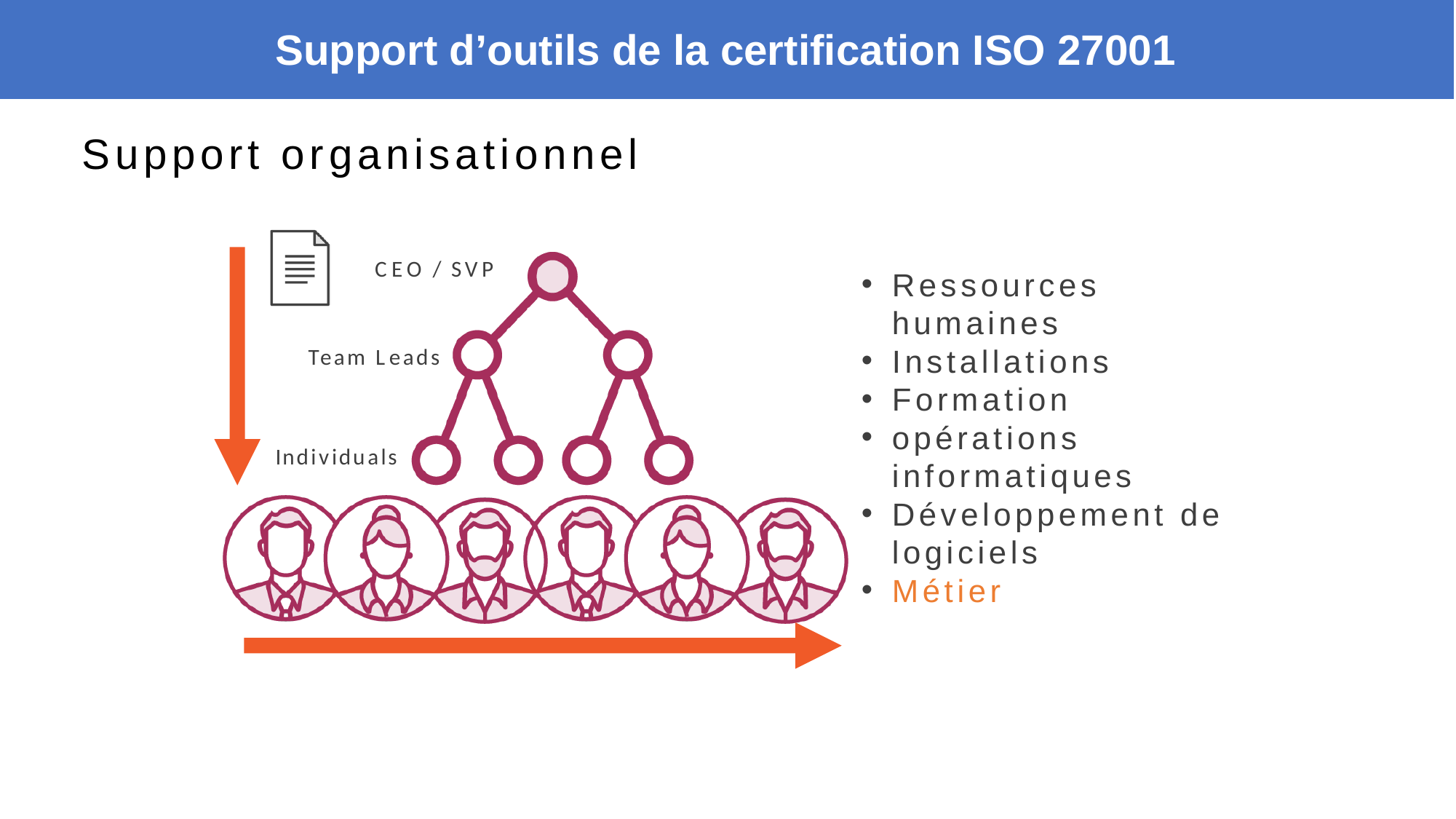

Support d’outils de la certification ISO 27001
Support organisationnel

CEO / SVP

Team Leads
Ressources humaines
Installations
Formation
opérations informatiques
Développement de logiciels
Métier

Individuals